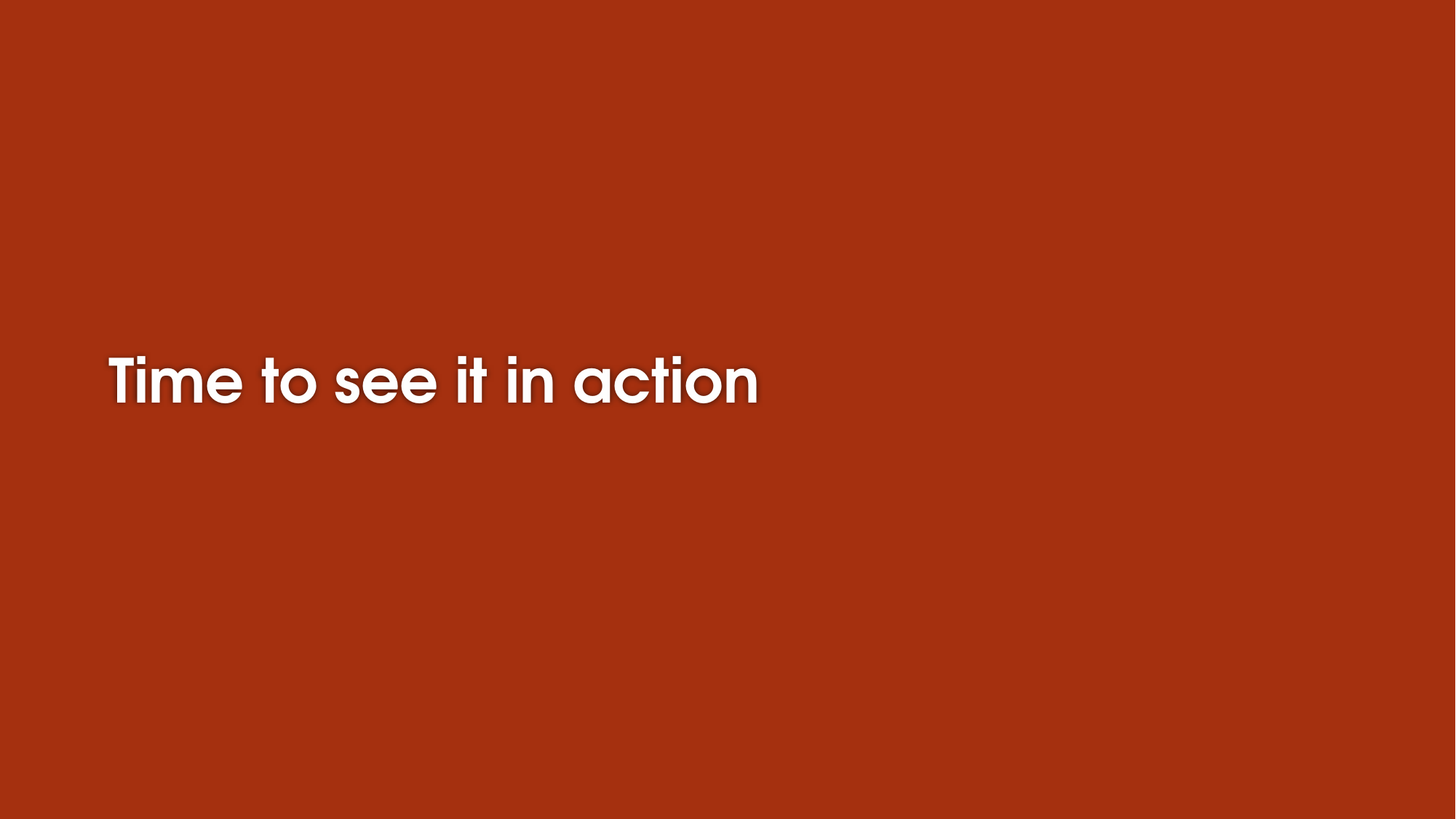

# Time to see it in action